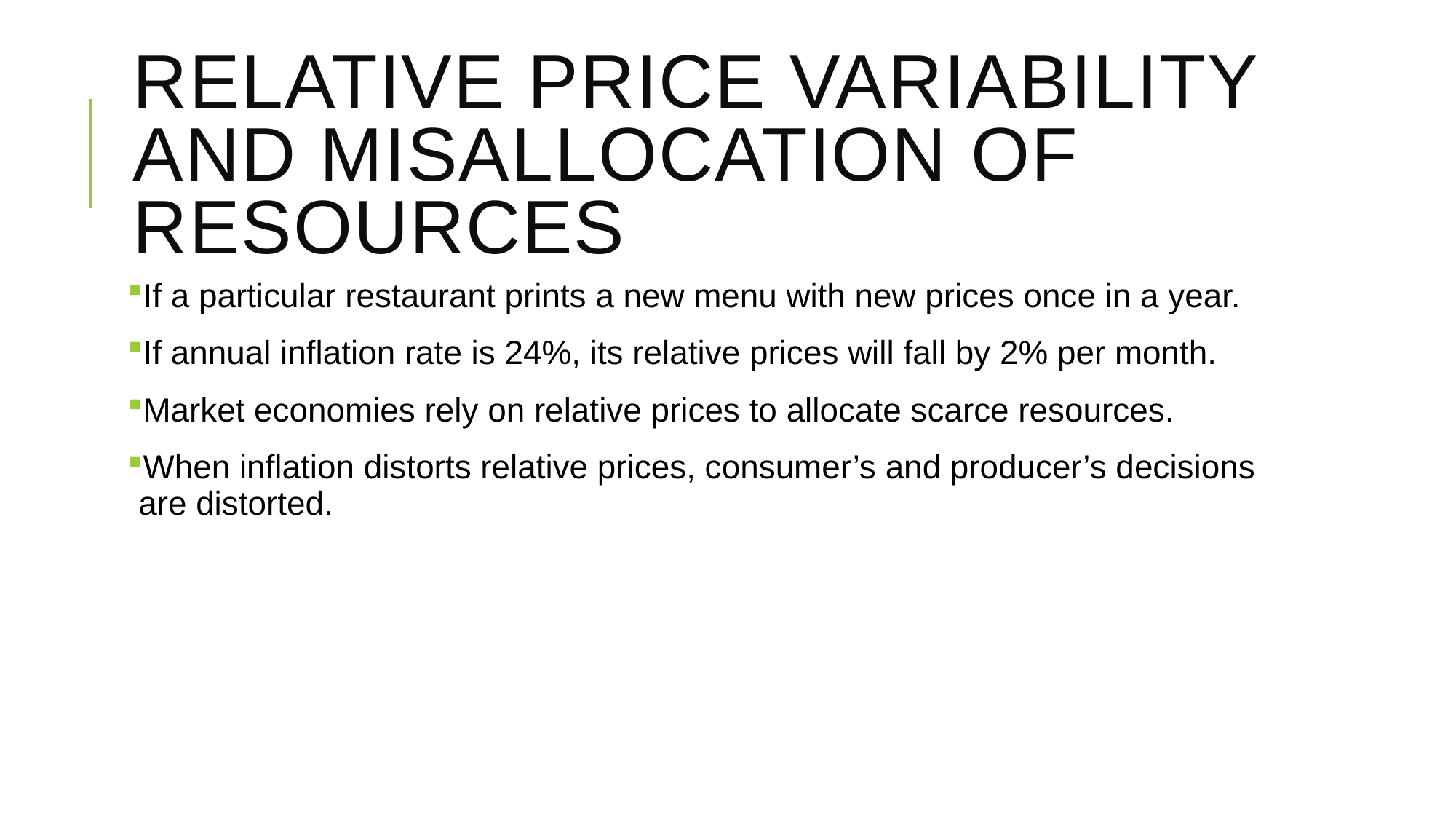

# Relative Price Variability and Misallocation of resources
If a particular restaurant prints a new menu with new prices once in a year.
If annual inflation rate is 24%, its relative prices will fall by 2% per month.
Market economies rely on relative prices to allocate scarce resources.
When inflation distorts relative prices, consumer’s and producer’s decisions are distorted.